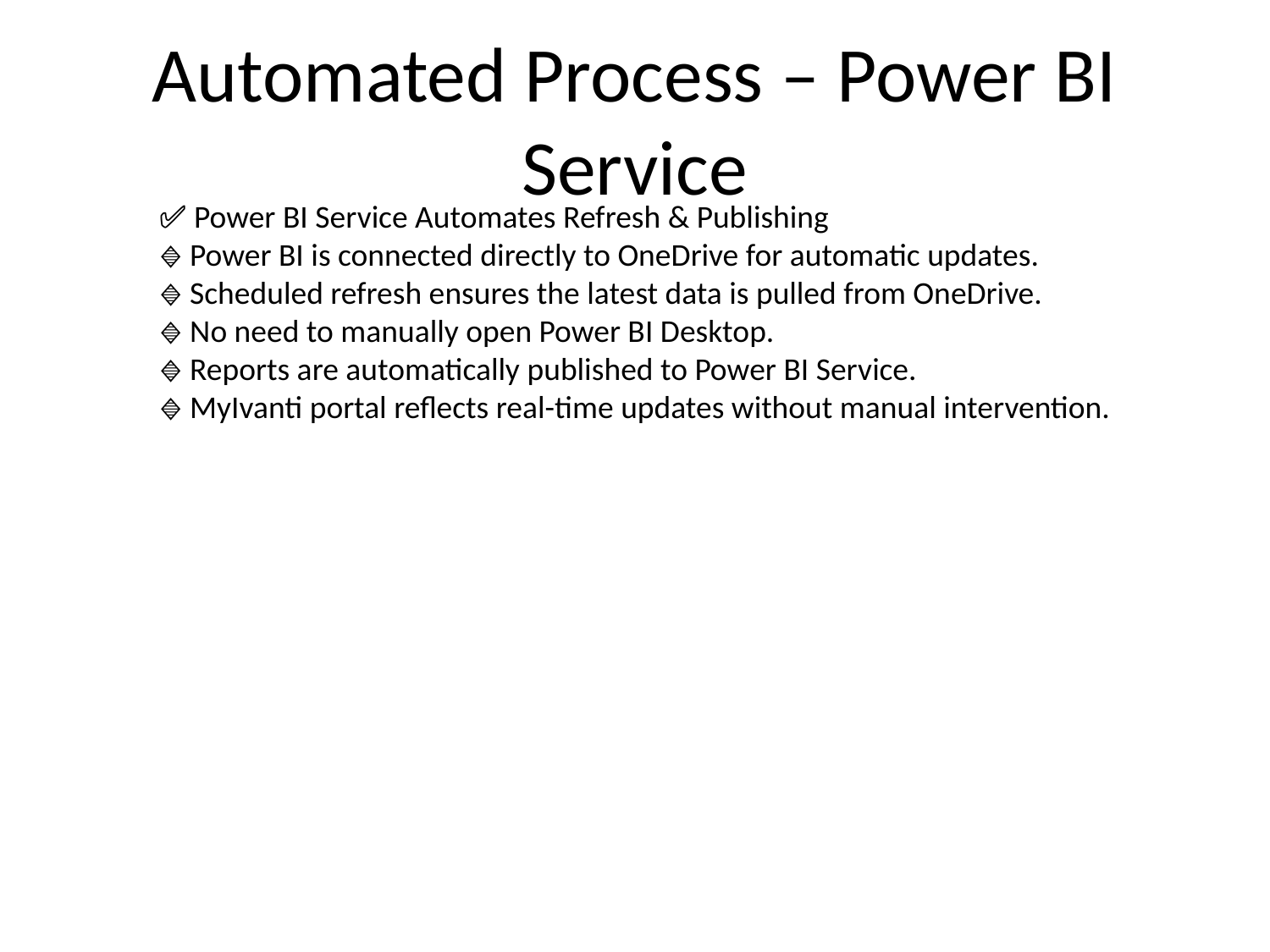

# Automated Process – Power BI Service
✅ Power BI Service Automates Refresh & Publishing
🔹 Power BI is connected directly to OneDrive for automatic updates.
🔹 Scheduled refresh ensures the latest data is pulled from OneDrive.
🔹 No need to manually open Power BI Desktop.
🔹 Reports are automatically published to Power BI Service.
🔹 MyIvanti portal reflects real-time updates without manual intervention.